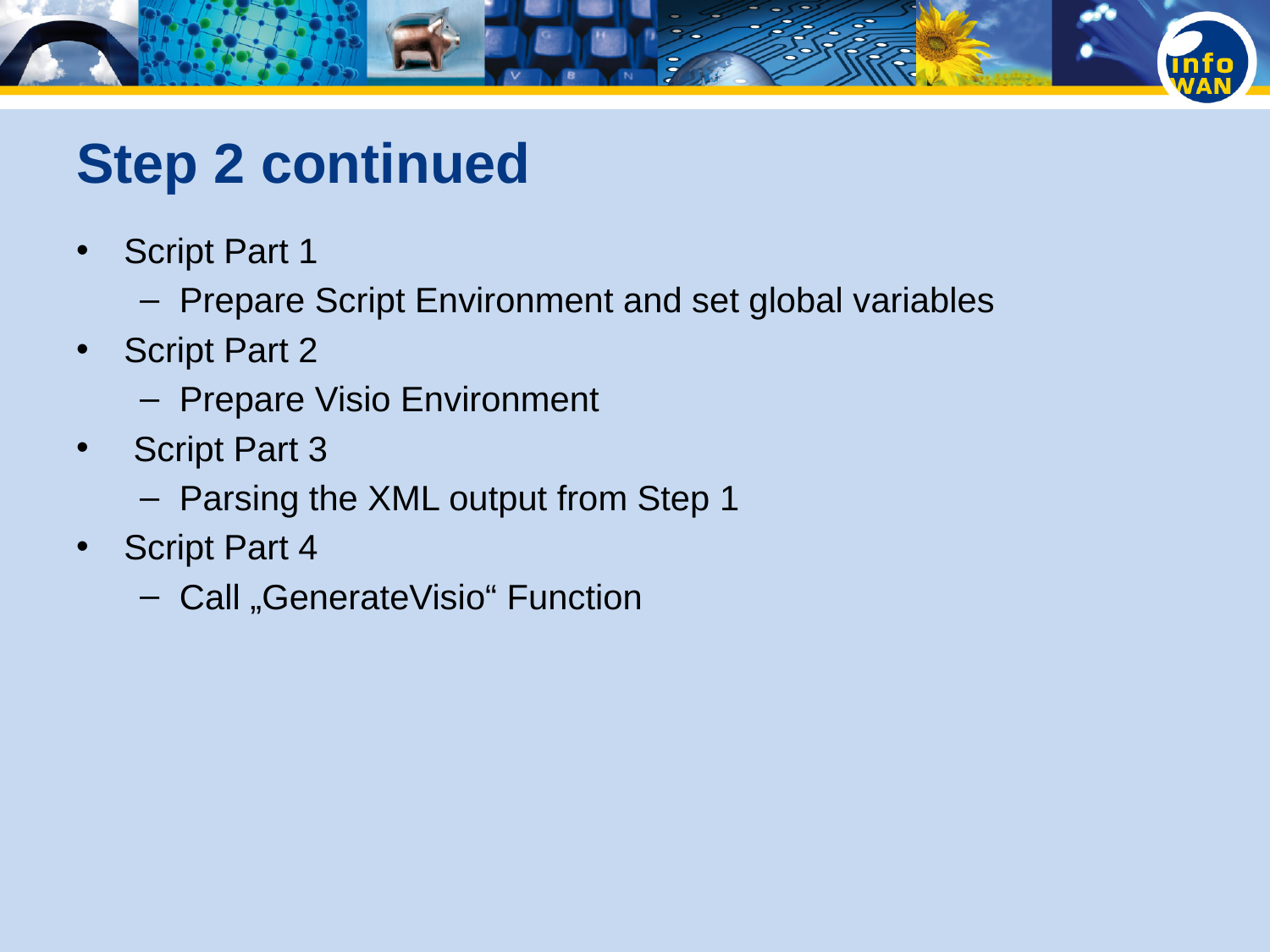

# Step 2 continued
Script Part 1
Prepare Script Environment and set global variables
Script Part 2
Prepare Visio Environment
 Script Part 3
Parsing the XML output from Step 1
Script Part 4
Call „GenerateVisio“ Function